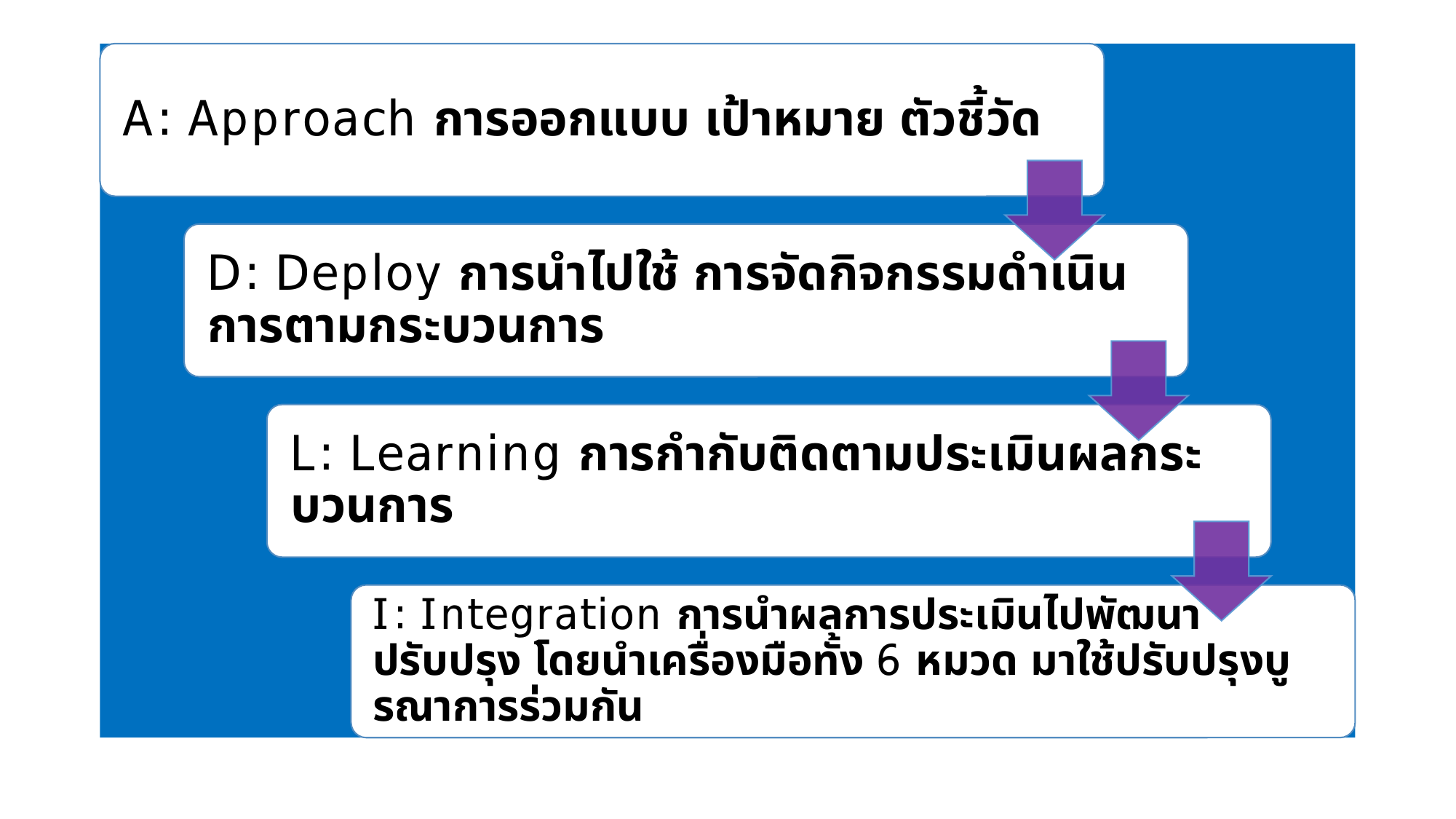

#
A: Approach การออกแบบ เป้าหมาย ตัวชี้วัด
D: Deploy การนำไปใช้ การจัดกิจกรรมดำเนินการตามกระบวนการ
L: Learning การกำกับติดตามประเมินผลกระบวนการ
I: Integration การนำผลการประเมินไปพัฒนาปรับปรุง โดยนำเครื่องมือทั้ง 6 หมวด มาใช้ปรับปรุงบูรณาการร่วมกัน